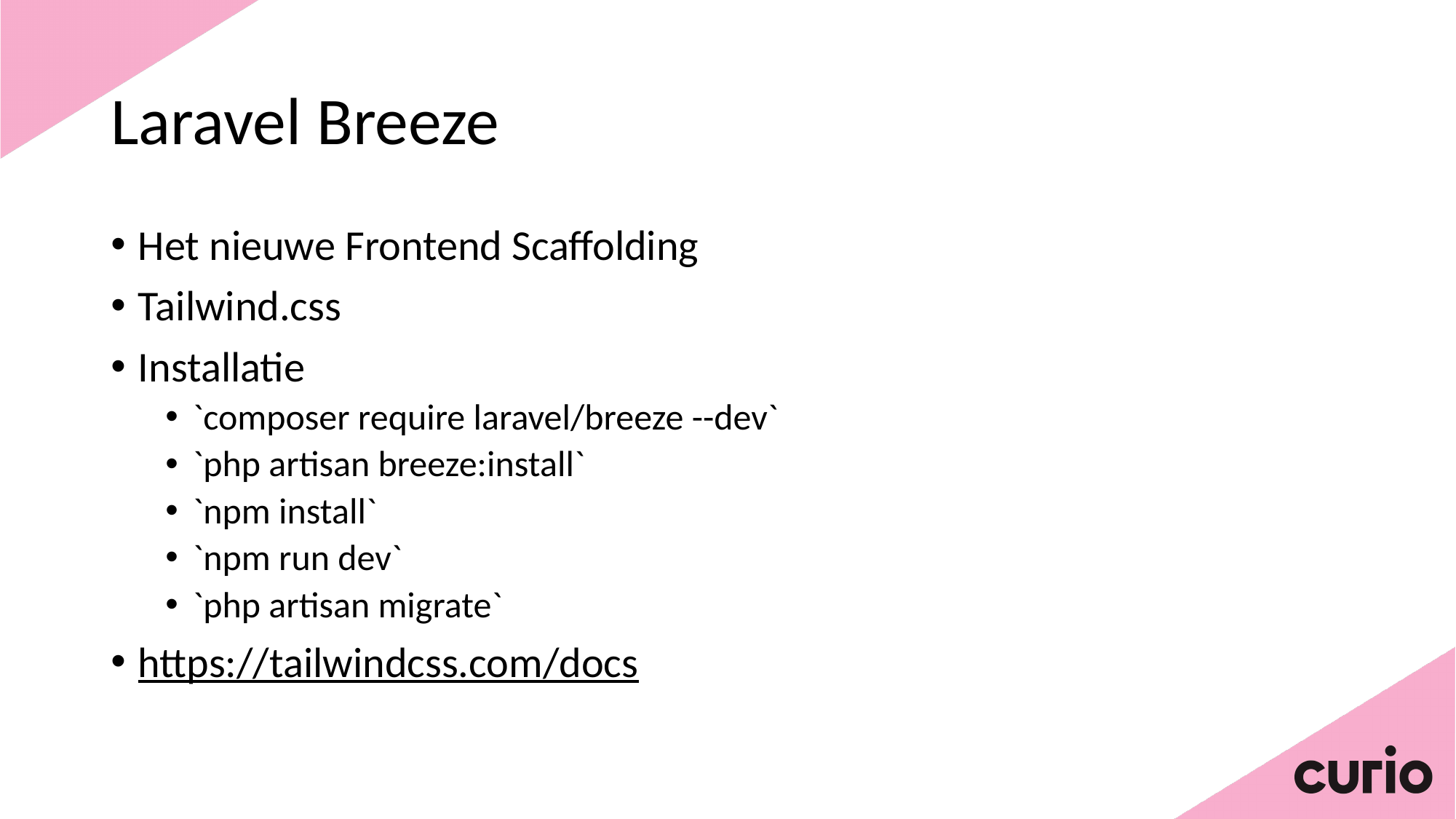

# Laravel Breeze
Het nieuwe Frontend Scaffolding
Tailwind.css
Installatie
`composer require laravel/breeze --dev`
`php artisan breeze:install`
`npm install`
`npm run dev`
`php artisan migrate`
https://tailwindcss.com/docs